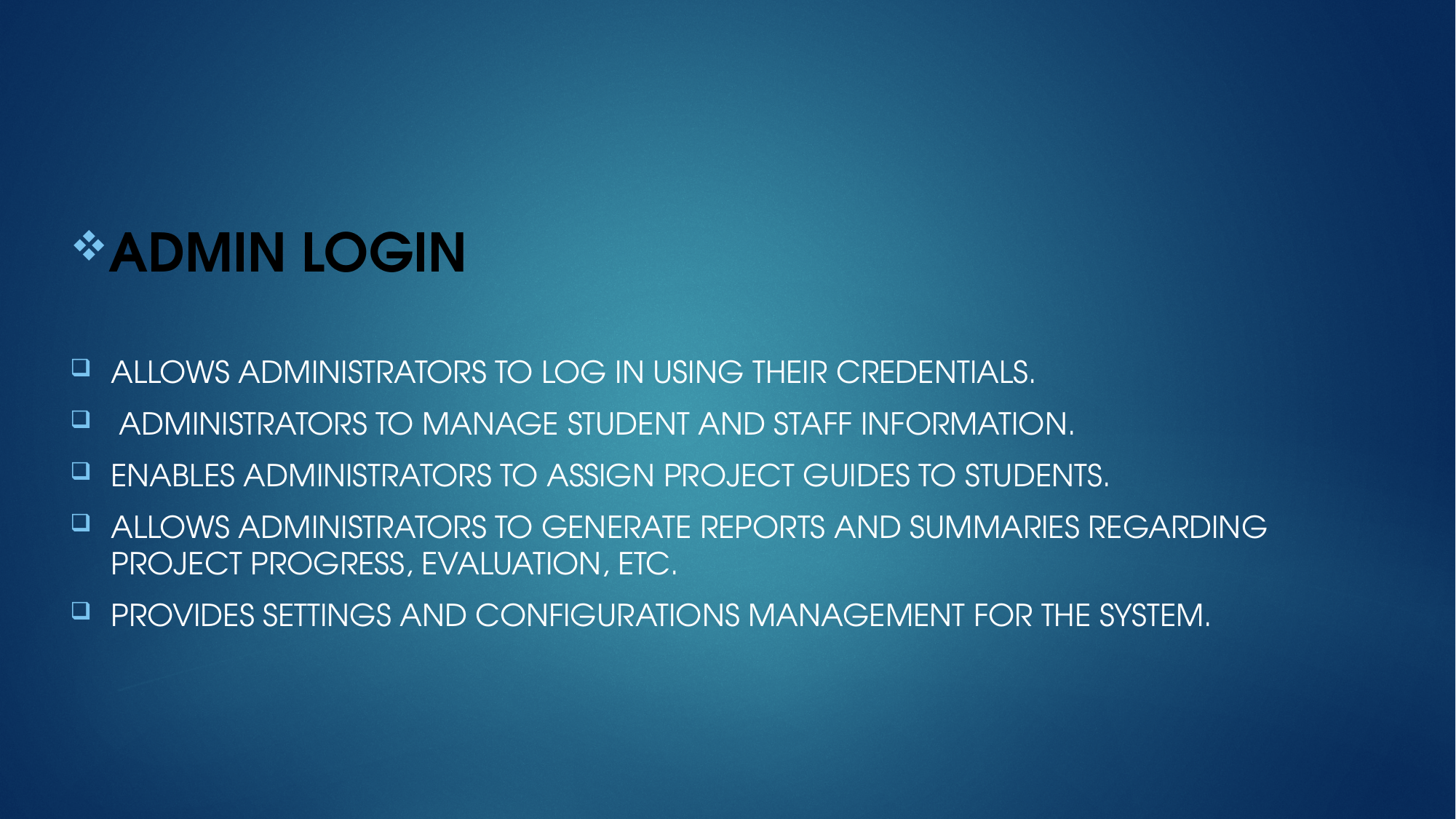

ADMIN LOGIN

ALLOWS ADMINISTRATORS TO LOG IN USING THEIR CREDENTIALS.
 ADMINISTRATORS TO MANAGE STUDENT AND STAFF INFORMATION.
ENABLES ADMINISTRATORS TO ASSIGN PROJECT GUIDES TO STUDENTS.
ALLOWS ADMINISTRATORS TO GENERATE REPORTS AND SUMMARIES REGARDING PROJECT PROGRESS, EVALUATION, ETC.
PROVIDES SETTINGS AND CONFIGURATIONS MANAGEMENT FOR THE SYSTEM.